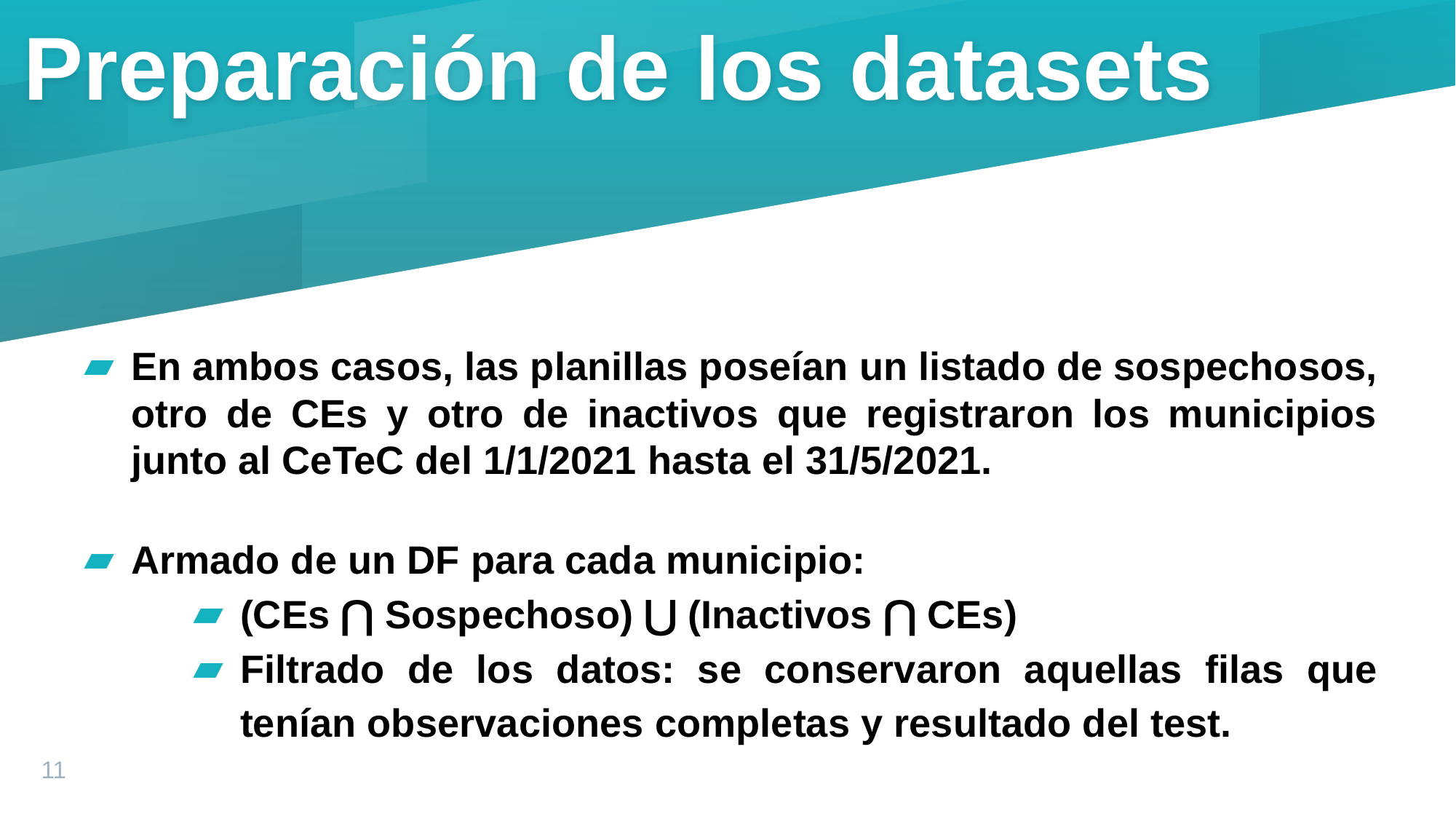

# Preparación de los datasets
En ambos casos, las planillas poseían un listado de sospechosos, otro de CEs y otro de inactivos que registraron los municipios junto al CeTeC del 1/1/2021 hasta el 31/5/2021.

Armado de un DF para cada municipio:
(CEs ⋂ Sospechoso) ⋃ (Inactivos ⋂ CEs)
Filtrado de los datos: se conservaron aquellas filas que tenían observaciones completas y resultado del test.

11